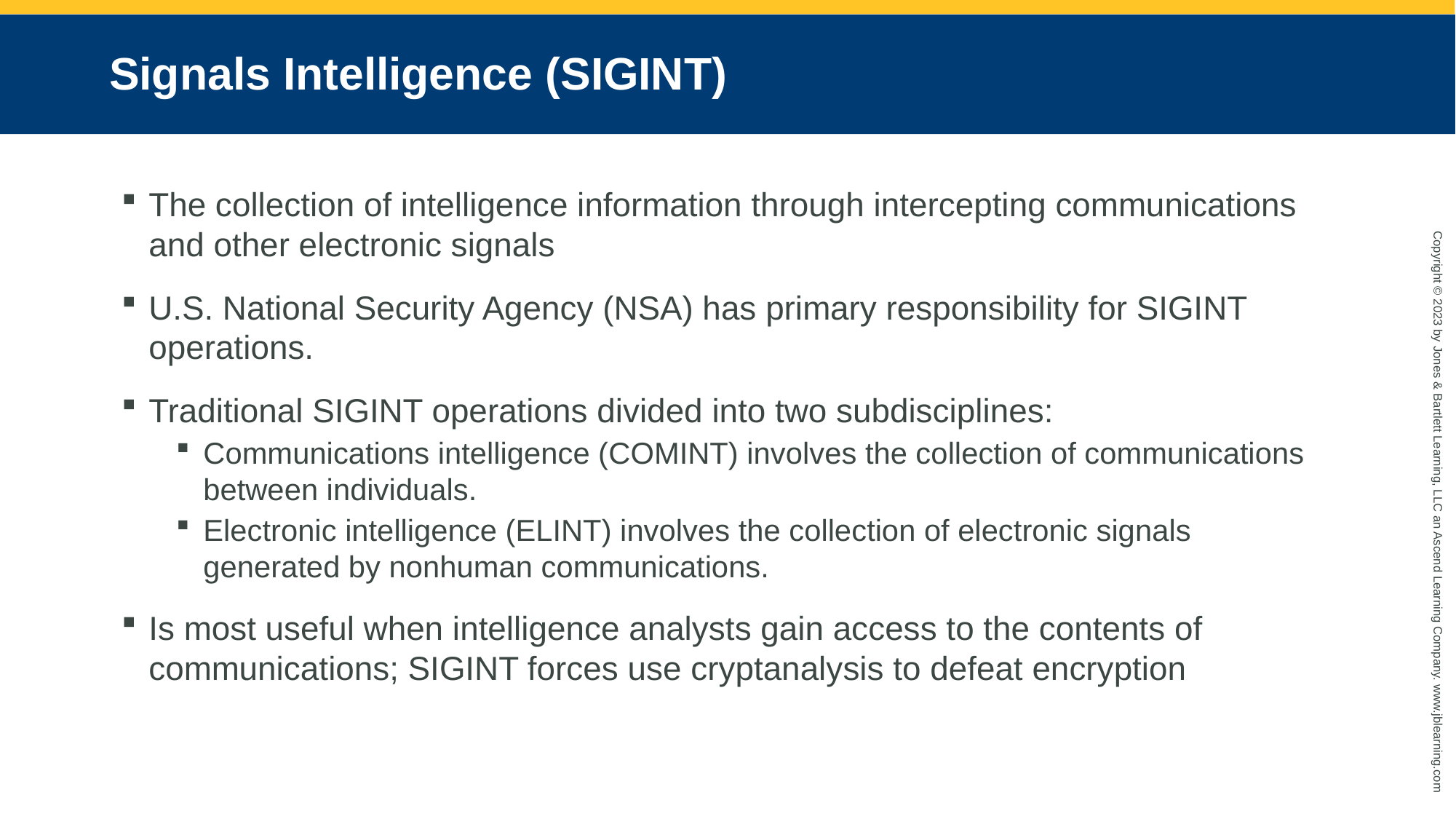

# Signals Intelligence (SIGINT)
The collection of intelligence information through intercepting communications and other electronic signals
U.S. National Security Agency (NSA) has primary responsibility for SIGINT operations.
Traditional SIGINT operations divided into two subdisciplines:
Communications intelligence (COMINT) involves the collection of communications between individuals.
Electronic intelligence (ELINT) involves the collection of electronic signals generated by nonhuman communications.
Is most useful when intelligence analysts gain access to the contents of communications; SIGINT forces use cryptanalysis to defeat encryption